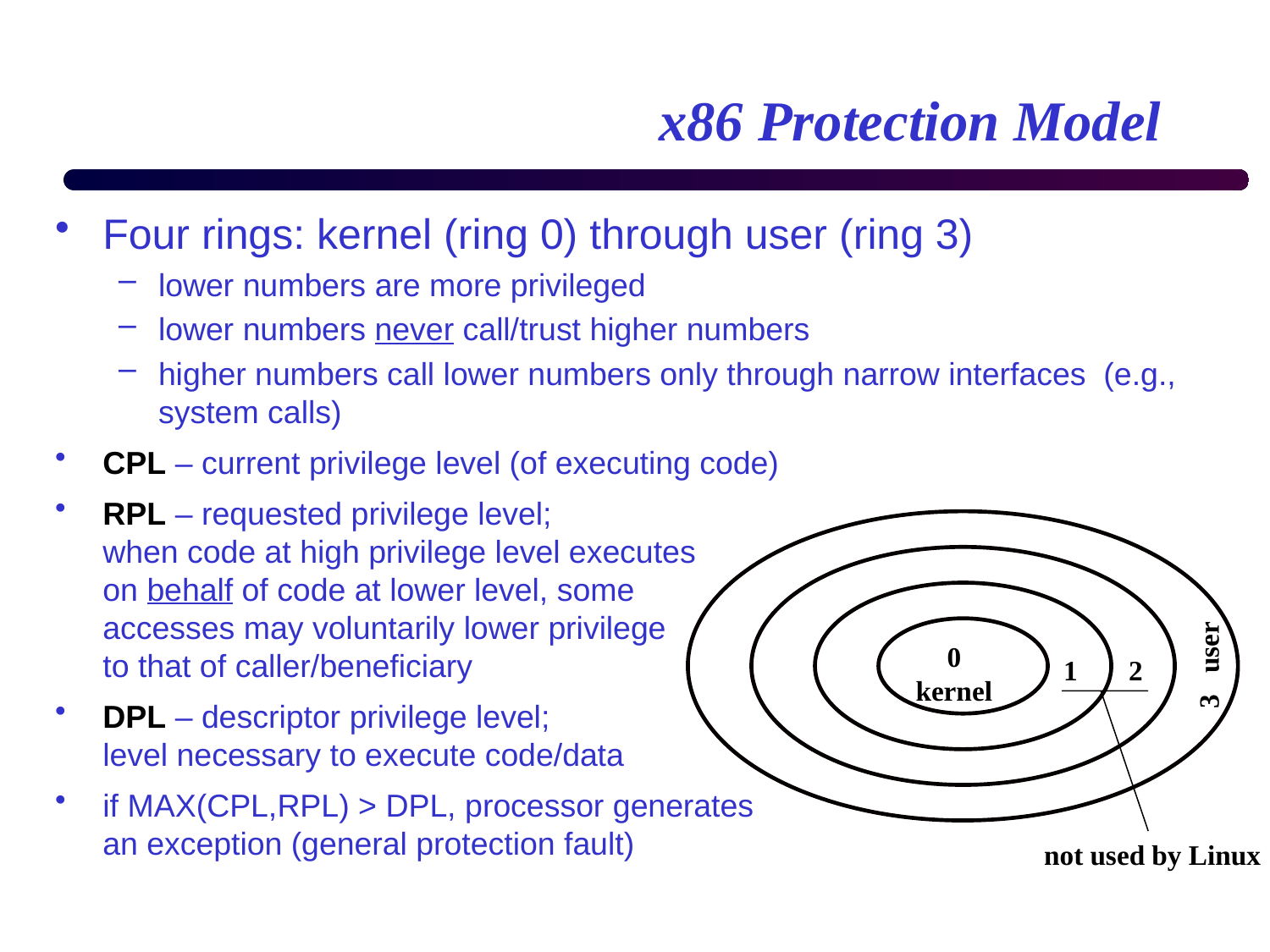

# x86 Protection Model
Four rings: kernel (ring 0) through user (ring 3)
lower numbers are more privileged
lower numbers never call/trust higher numbers
higher numbers call lower numbers only through narrow interfaces  (e.g., system calls)
CPL – current privilege level (of executing code)
RPL – requested privilege level;
when code at high privilege level executes
on behalf of code at lower level, some
accesses may voluntarily lower privilege
to that of caller/beneficiary
DPL – descriptor privilege level;
level necessary to execute code/data
if MAX(CPL,RPL) > DPL, processor generates
an exception (general protection fault)

1

0
kernel
2
3   user

not used by Linux